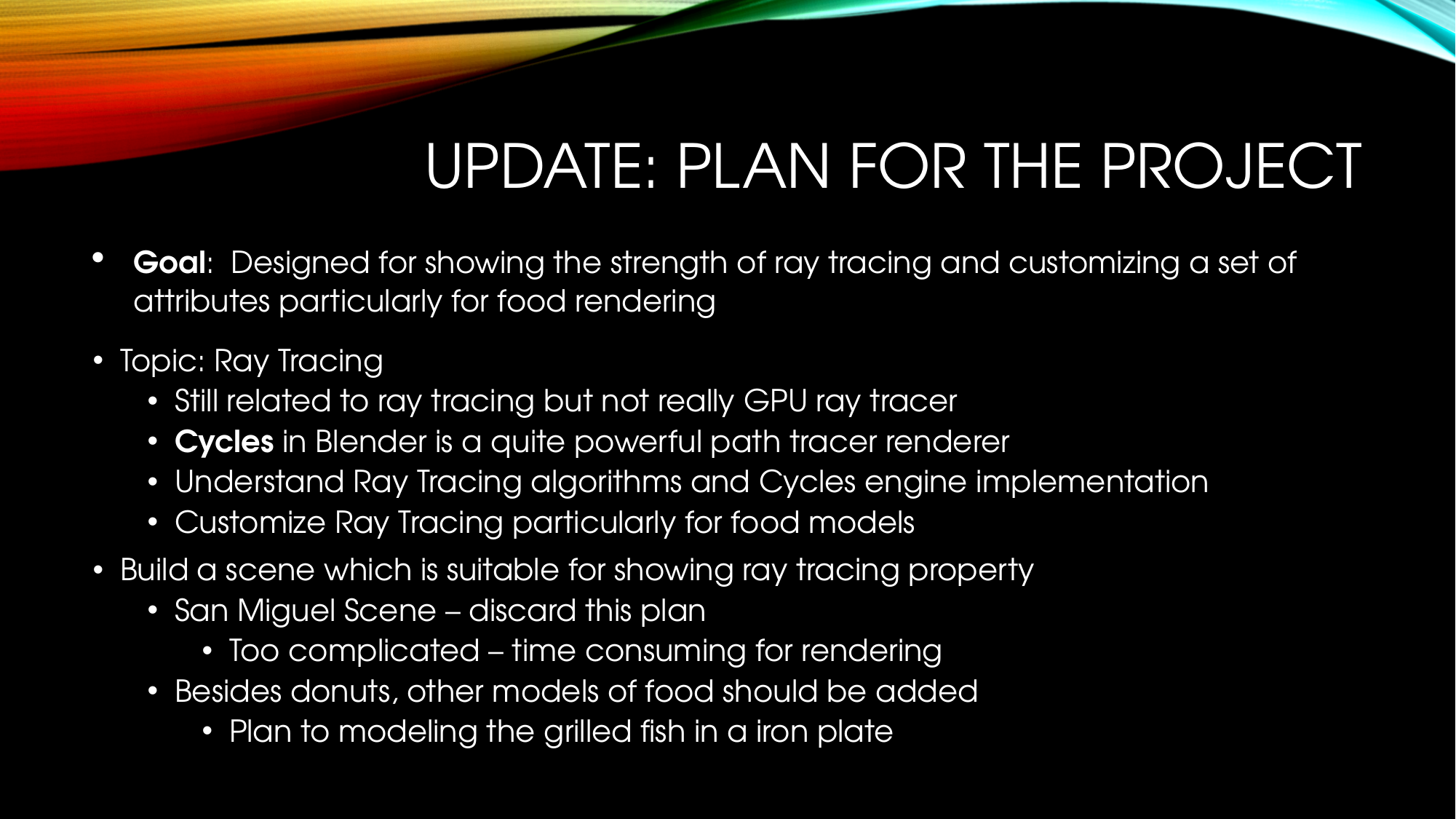

# Update: Plan for the project
Goal:  Designed for showing the strength of ray tracing and customizing a set of attributes particularly for food rendering
Topic: Ray Tracing
Still related to ray tracing but not really GPU ray tracer
Cycles in Blender is a quite powerful path tracer renderer
Understand Ray Tracing algorithms and Cycles engine implementation
Customize Ray Tracing particularly for food models
Build a scene which is suitable for showing ray tracing property
San Miguel Scene – discard this plan
Too complicated – time consuming for rendering
Besides donuts, other models of food should be added
Plan to modeling the grilled fish in a iron plate